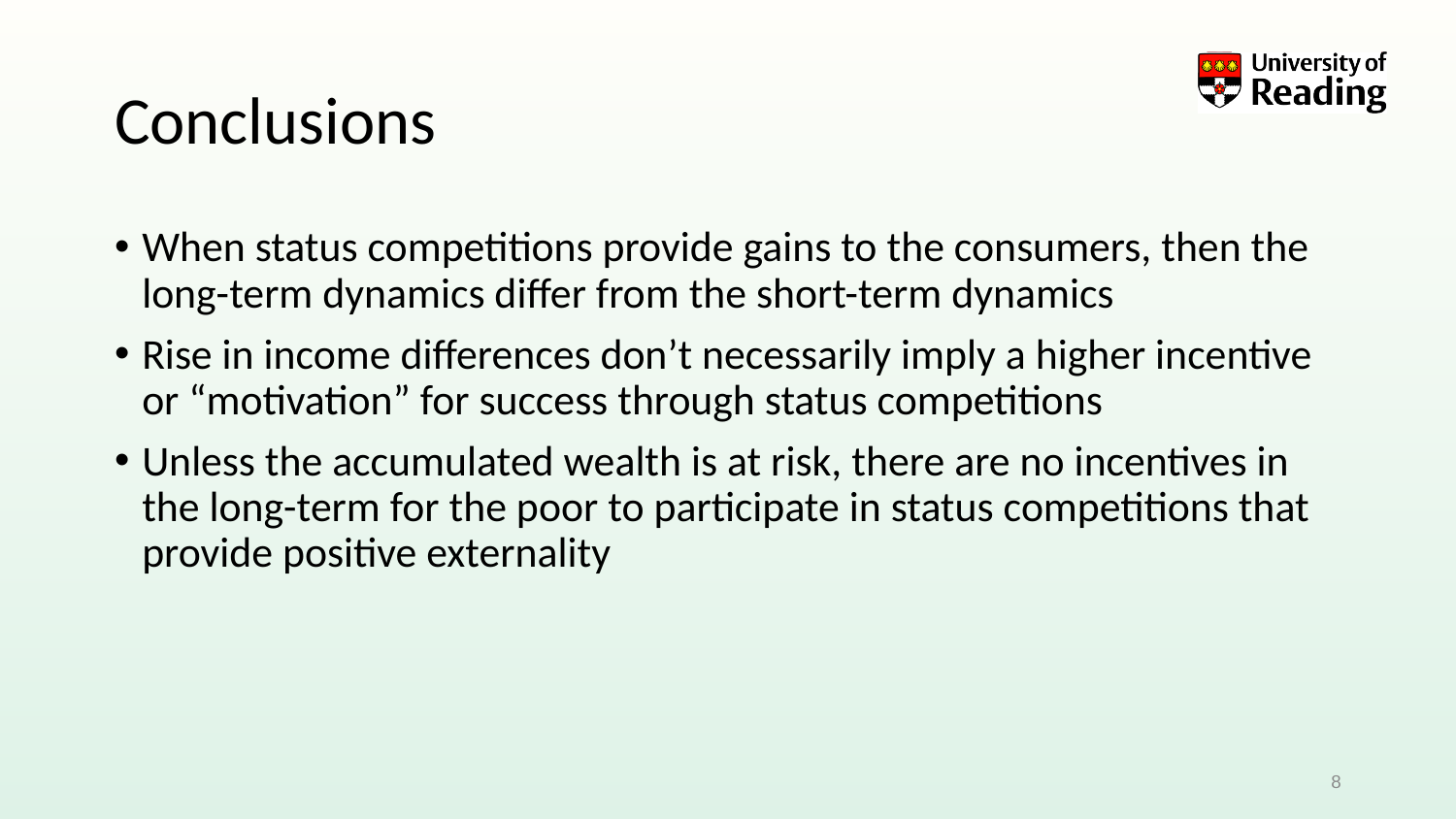

# Conclusions
When status competitions provide gains to the consumers, then the long-term dynamics differ from the short-term dynamics
Rise in income differences don’t necessarily imply a higher incentive or “motivation” for success through status competitions
Unless the accumulated wealth is at risk, there are no incentives in the long-term for the poor to participate in status competitions that provide positive externality
8